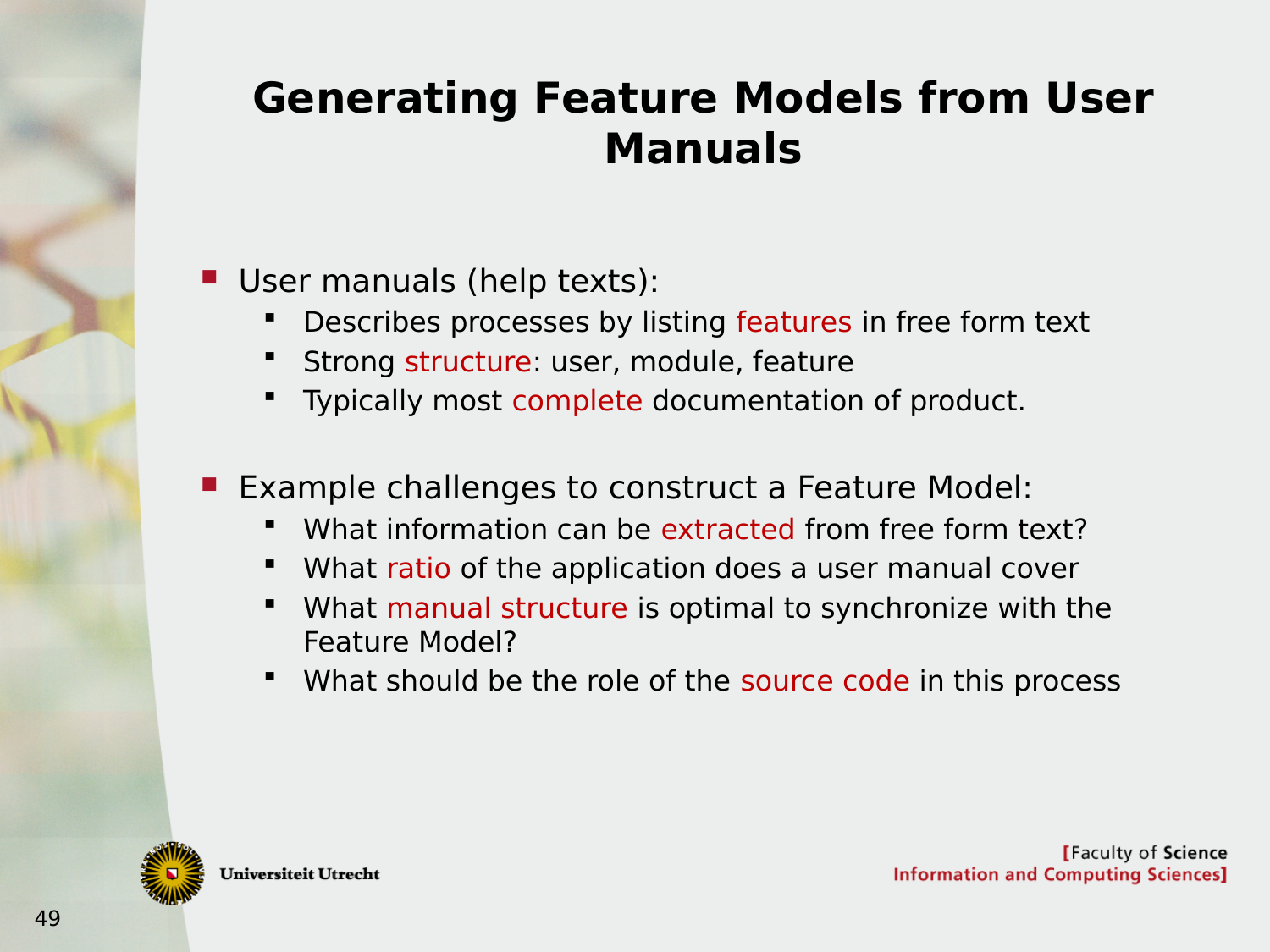

# Generating Feature Models from User Manuals
User manuals (help texts):
Describes processes by listing features in free form text
Strong structure: user, module, feature
Typically most complete documentation of product.

Example challenges to construct a Feature Model:
What information can be extracted from free form text?
What ratio of the application does a user manual cover
What manual structure is optimal to synchronize with the Feature Model?
What should be the role of the source code in this process